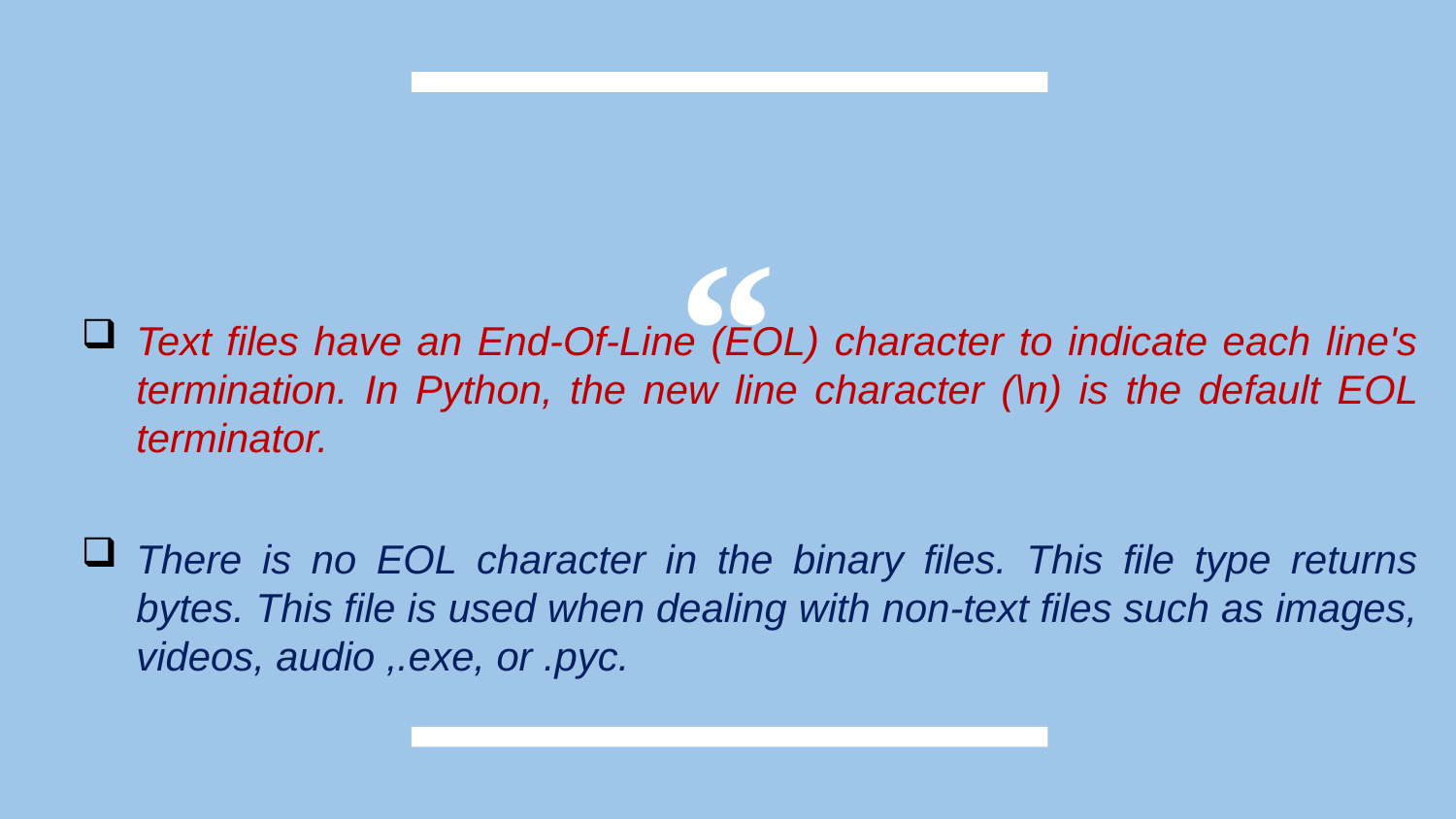

Text files have an End-Of-Line (EOL) character to indicate each line's termination. In Python, the new line character (\n) is the default EOL terminator.

There is no EOL character in the binary files. This file type returns bytes. This file is used when dealing with non-text files such as images, videos, audio ,.exe, or .pyc.
7